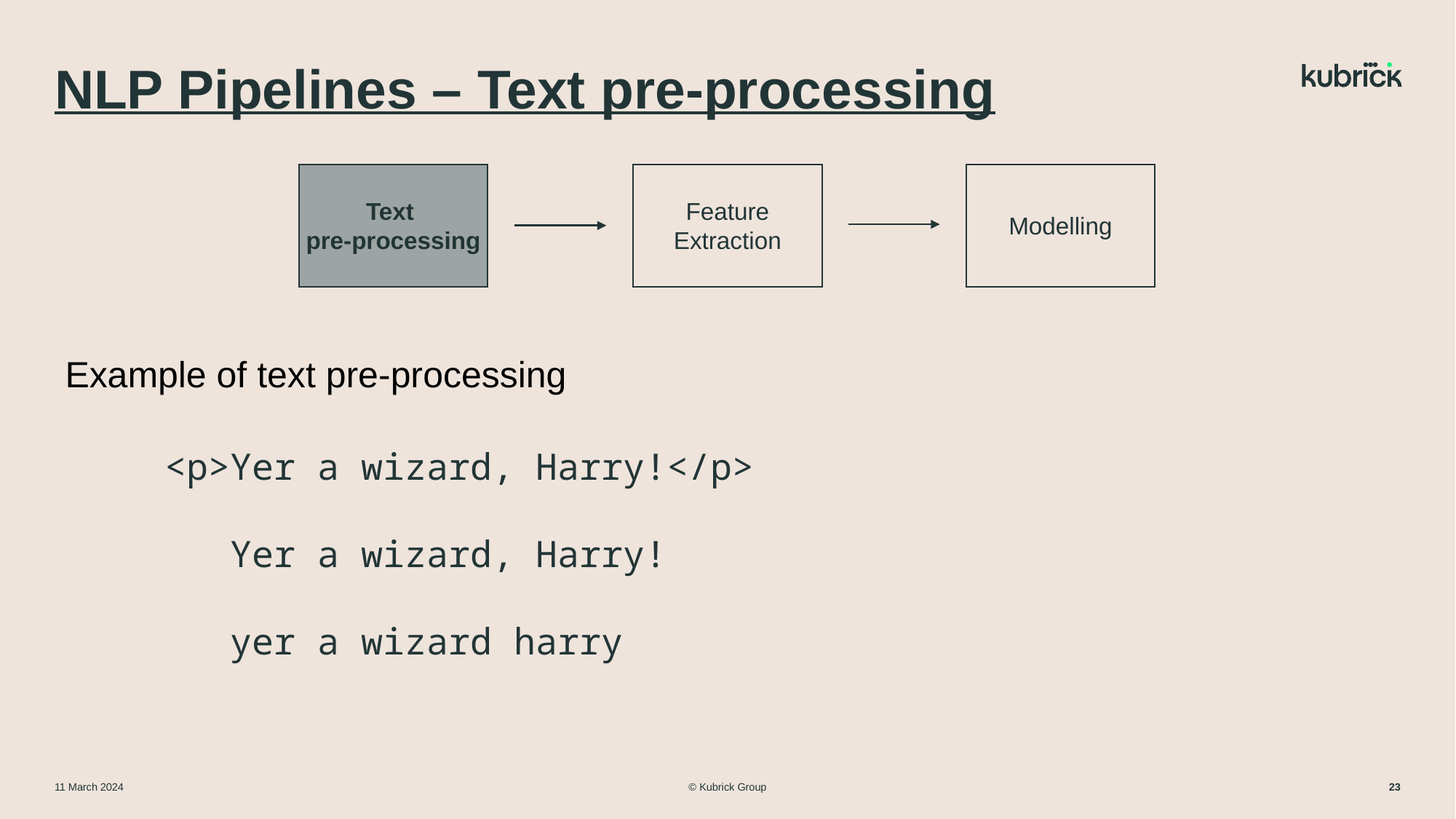

# NLP Pipelines – Text pre-processing

Text
pre-processing

Feature
Extraction

Modelling
Example of text pre-processing
<p>Yer a wizard, Harry!</p>

   Yer a wizard, Harry!

   yer a wizard harry
© Kubrick Group
11 March 2024
23